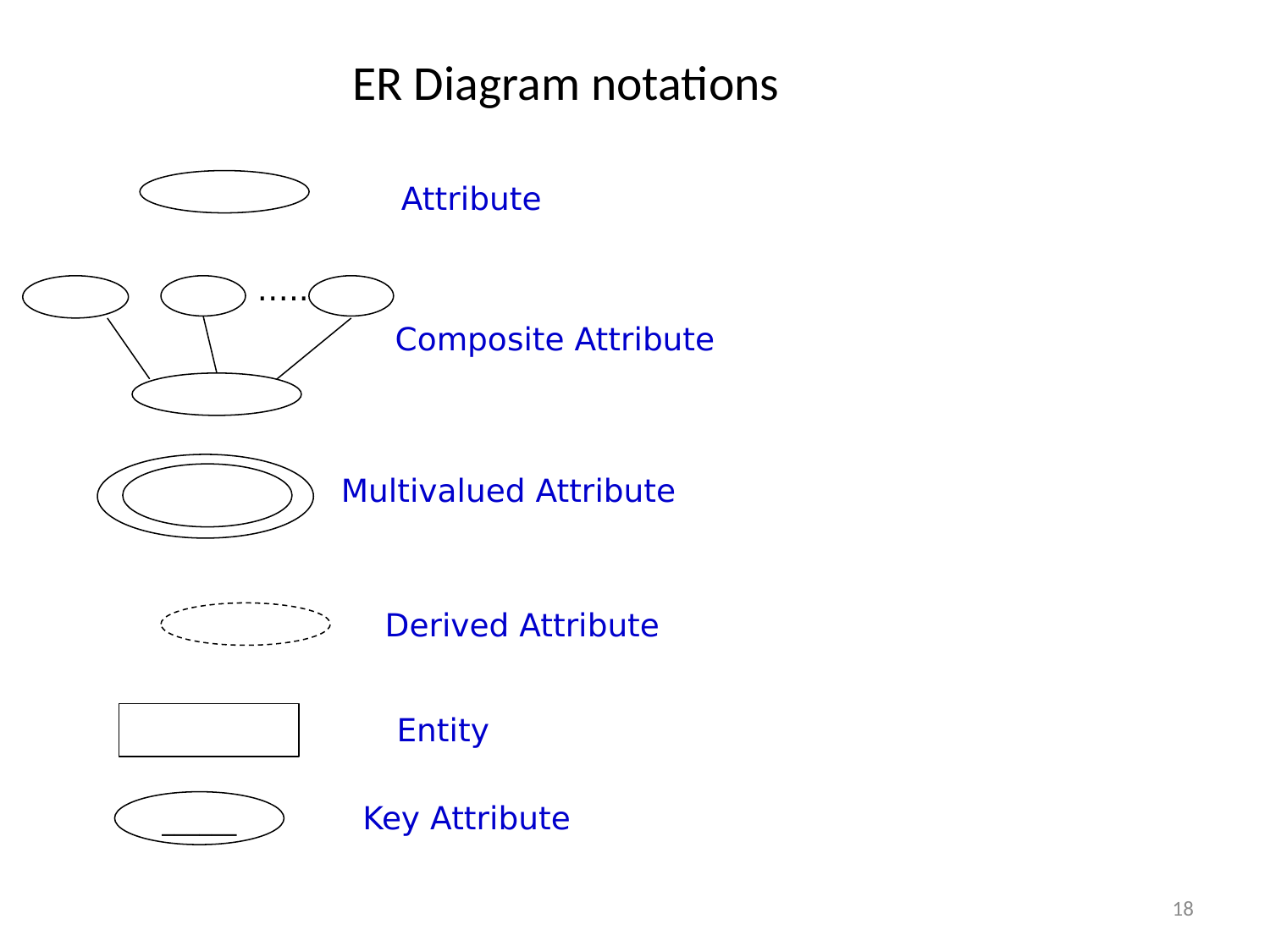

# ER Diagram notations

Attribute
…..

Composite Attribute

Multivalued Attribute
Derived Attribute

Entity
______
Key Attribute
18